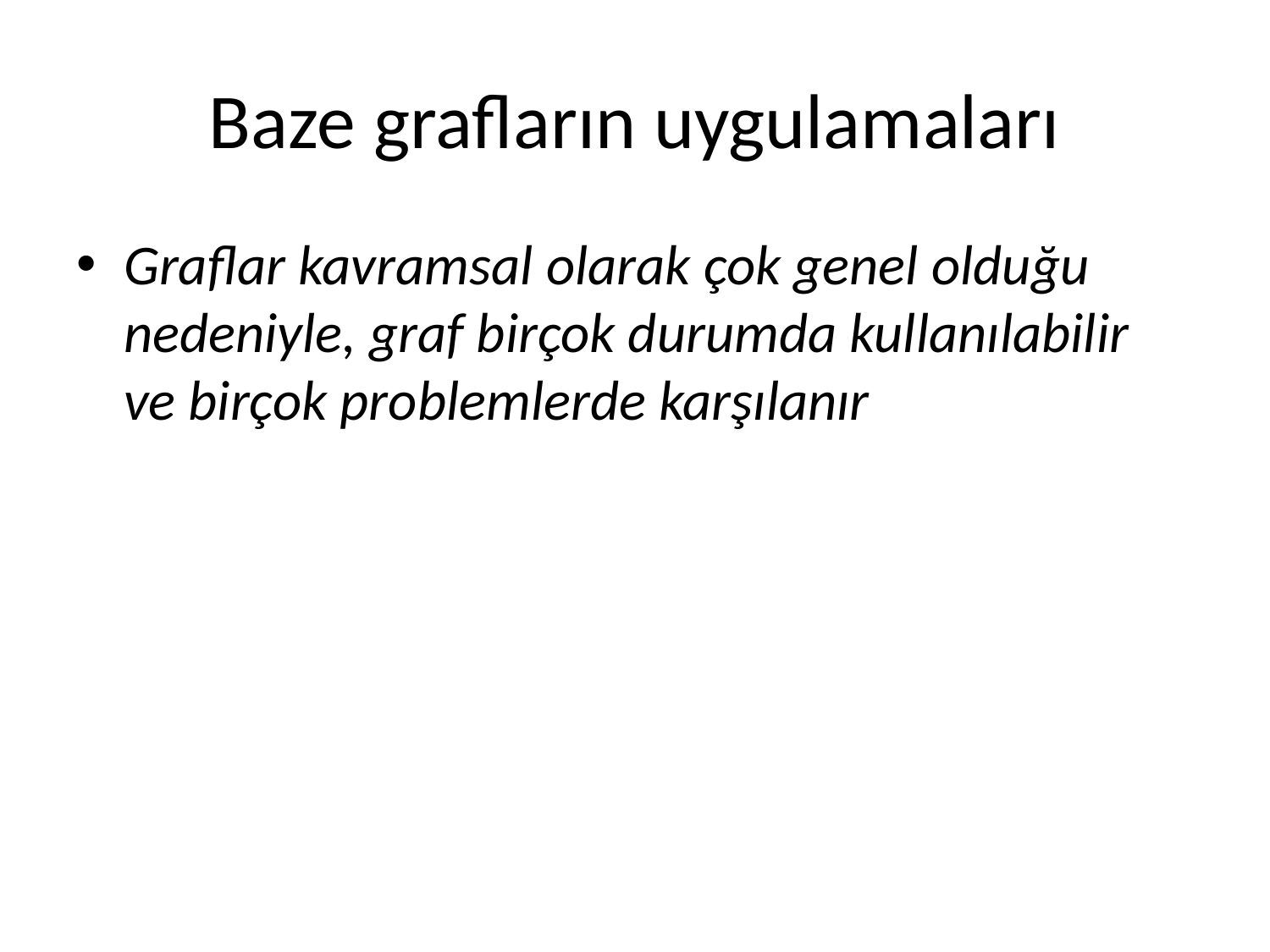

# Baze grafların uygulamaları
Graflar kavramsal olarak çok genel olduğu nedeniyle, graf birçok durumda kullanılabilir ve birçok problemlerde karşılanır